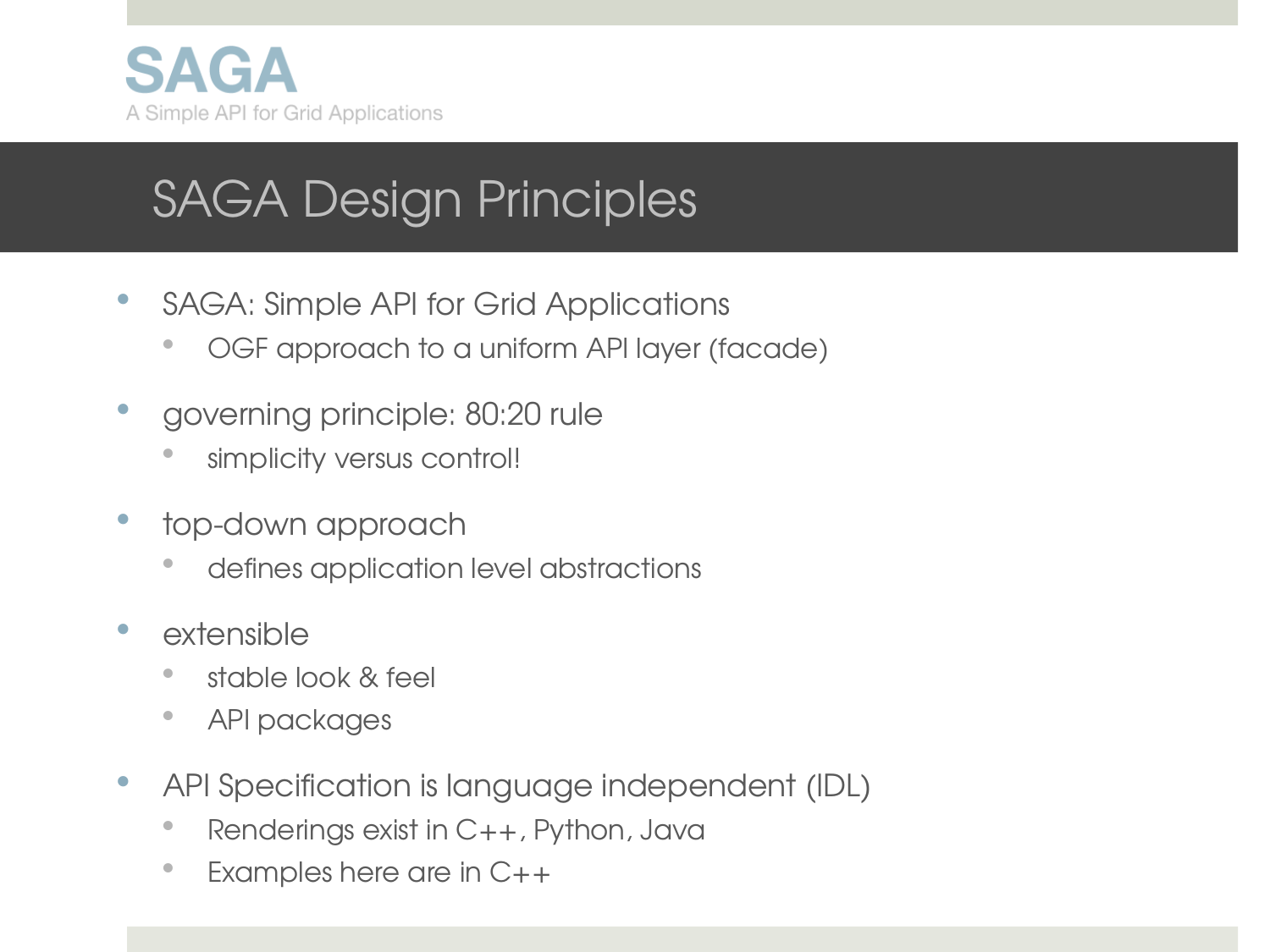

# SAGA Design Principles
SAGA: Simple API for Grid Applications
OGF approach to a uniform API layer (facade)
governing principle: 80:20 rule
simplicity versus control!
top-down approach
defines application level abstractions
extensible
stable look & feel
API packages
API Specification is language independent (IDL)
Renderings exist in C++, Python, Java
Examples here are in C++